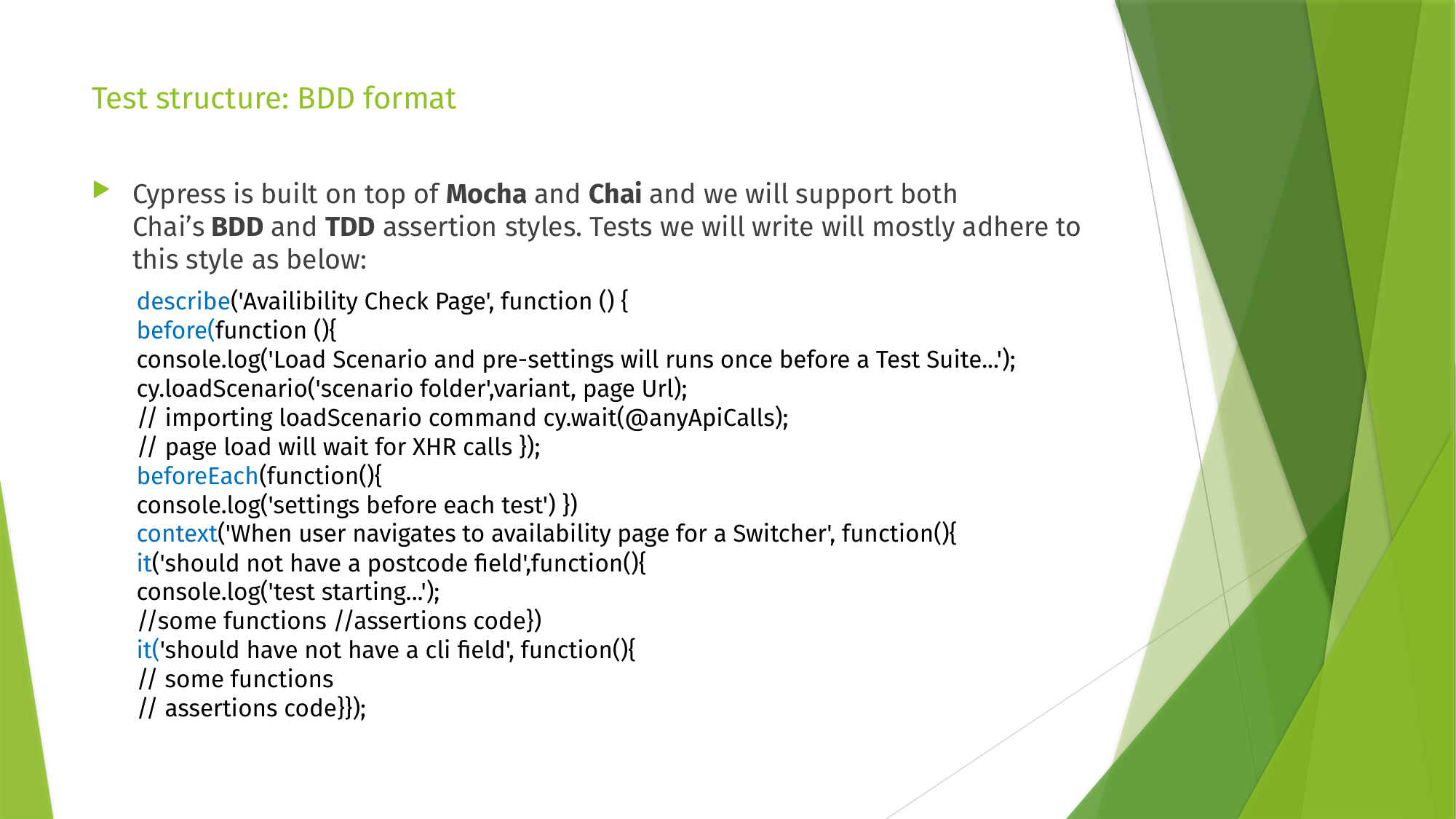

# Test structure: BDD format

Cypress is built on top of Mocha and Chai and we will support both Chai’s BDD and TDD assertion styles. Tests we will write will mostly adhere to this style as below:
describe('Availibility Check Page', function () {
before(function (){
console.log('Load Scenario and pre-settings will runs once before a Test Suite...');
cy.loadScenario('scenario folder',variant, page Url);
// importing loadScenario command cy.wait(@anyApiCalls);
// page load will wait for XHR calls });
beforeEach(function(){
console.log('settings before each test') })
context('When user navigates to availability page for a Switcher', function(){
it('should not have a postcode field',function(){
console.log('test starting...');
//some functions //assertions code})
it('should have not have a cli field', function(){
// some functions
// assertions code}});